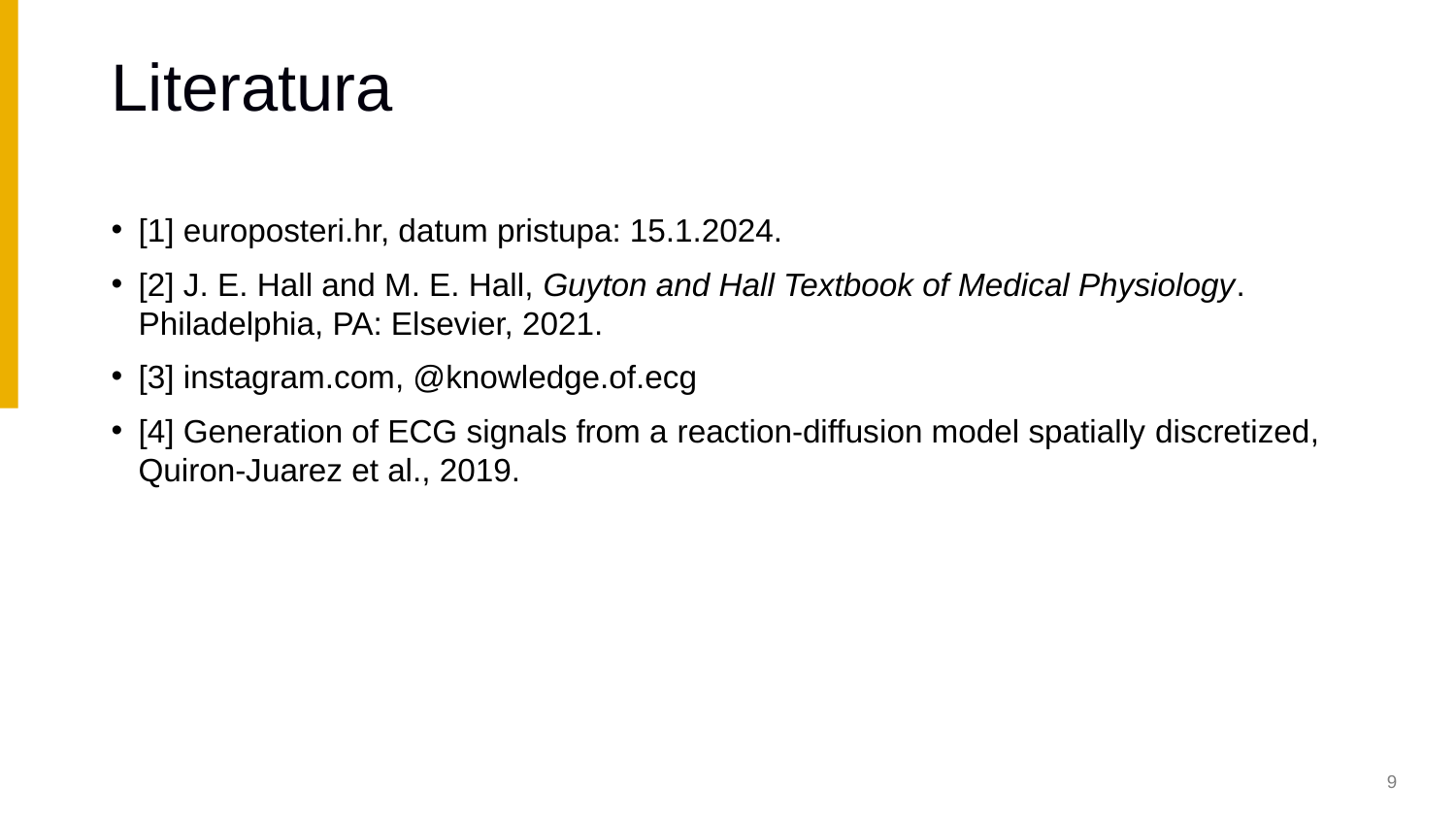

# Literatura
[1] europosteri.hr, datum pristupa: 15.1.2024.
[2] J. E. Hall and M. E. Hall, Guyton and Hall Textbook of Medical Physiology. Philadelphia, PA: Elsevier, 2021.
[3] instagram.com, @knowledge.of.ecg
[4] Generation of ECG signals from a reaction-diffusion model spatially discretized, Quiron-Juarez et al., 2019.
9